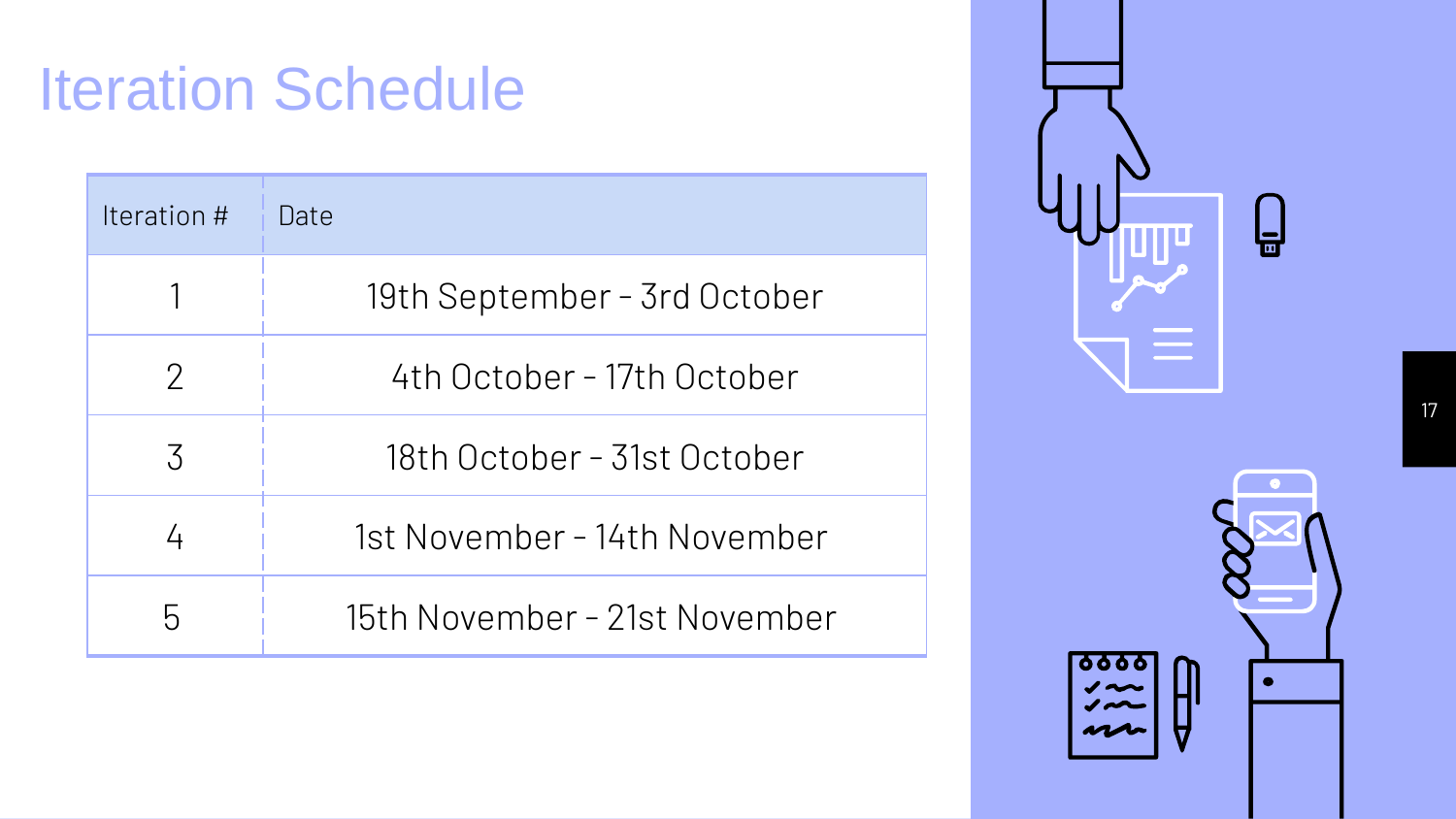

# Iteration Schedule
| Iteration # | Date |
| --- | --- |
| 1 | 19th September - 3rd October |
| 2 | 4th October - 17th October |
| 3 | 18th October - 31st October |
| 4 | 1st November - 14th November |
| 5 | 15th November - 21st November |
17